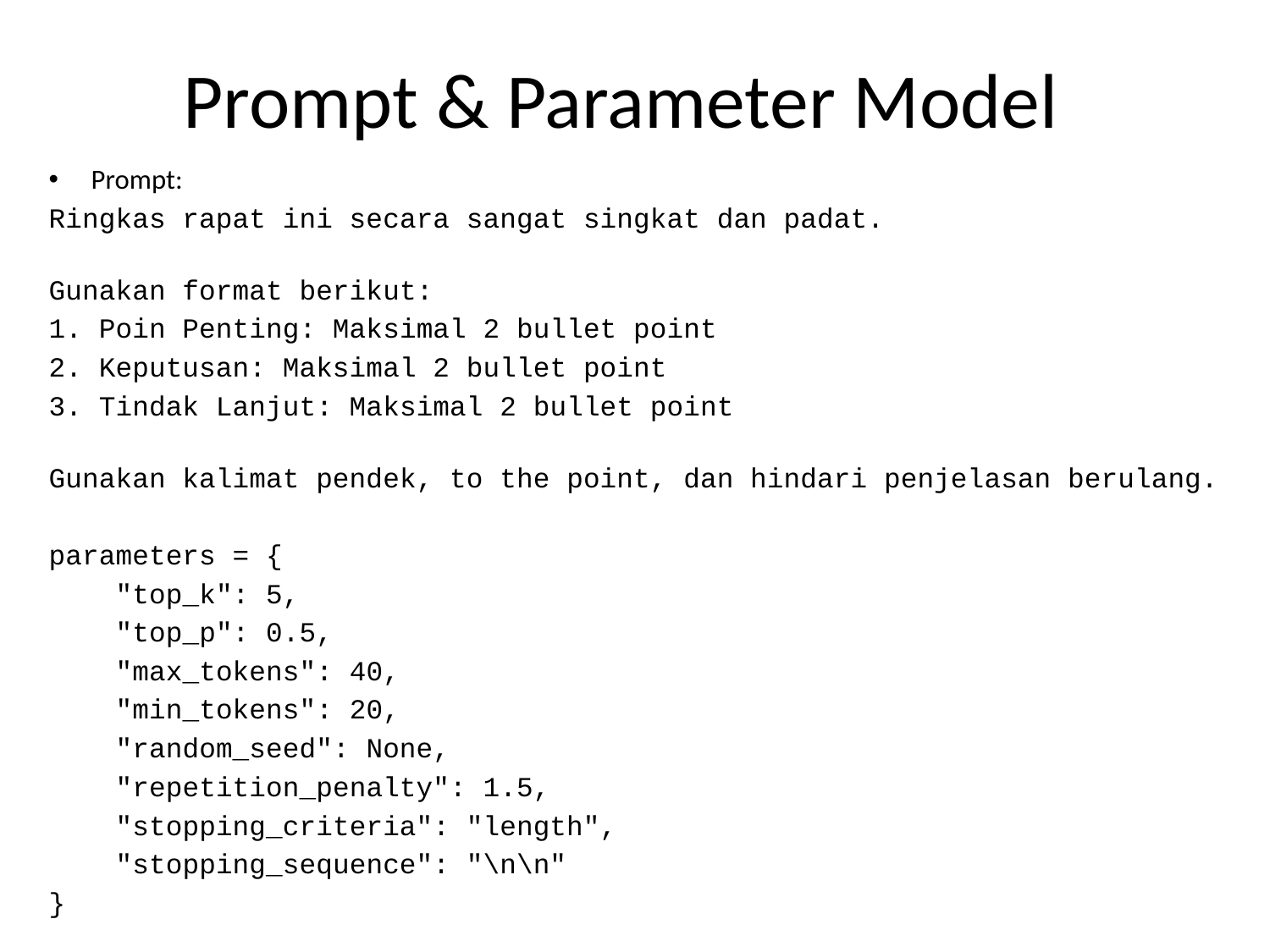

# Prompt & Parameter Model
Prompt:
Ringkas rapat ini secara sangat singkat dan padat.
Gunakan format berikut:
1. Poin Penting: Maksimal 2 bullet point
2. Keputusan: Maksimal 2 bullet point
3. Tindak Lanjut: Maksimal 2 bullet point
Gunakan kalimat pendek, to the point, dan hindari penjelasan berulang.

parameters = {
    "top_k": 5,
    "top_p": 0.5,
    "max_tokens": 40,
    "min_tokens": 20,
    "random_seed": None,
    "repetition_penalty": 1.5,
    "stopping_criteria": "length",
    "stopping_sequence": "\n\n"
}